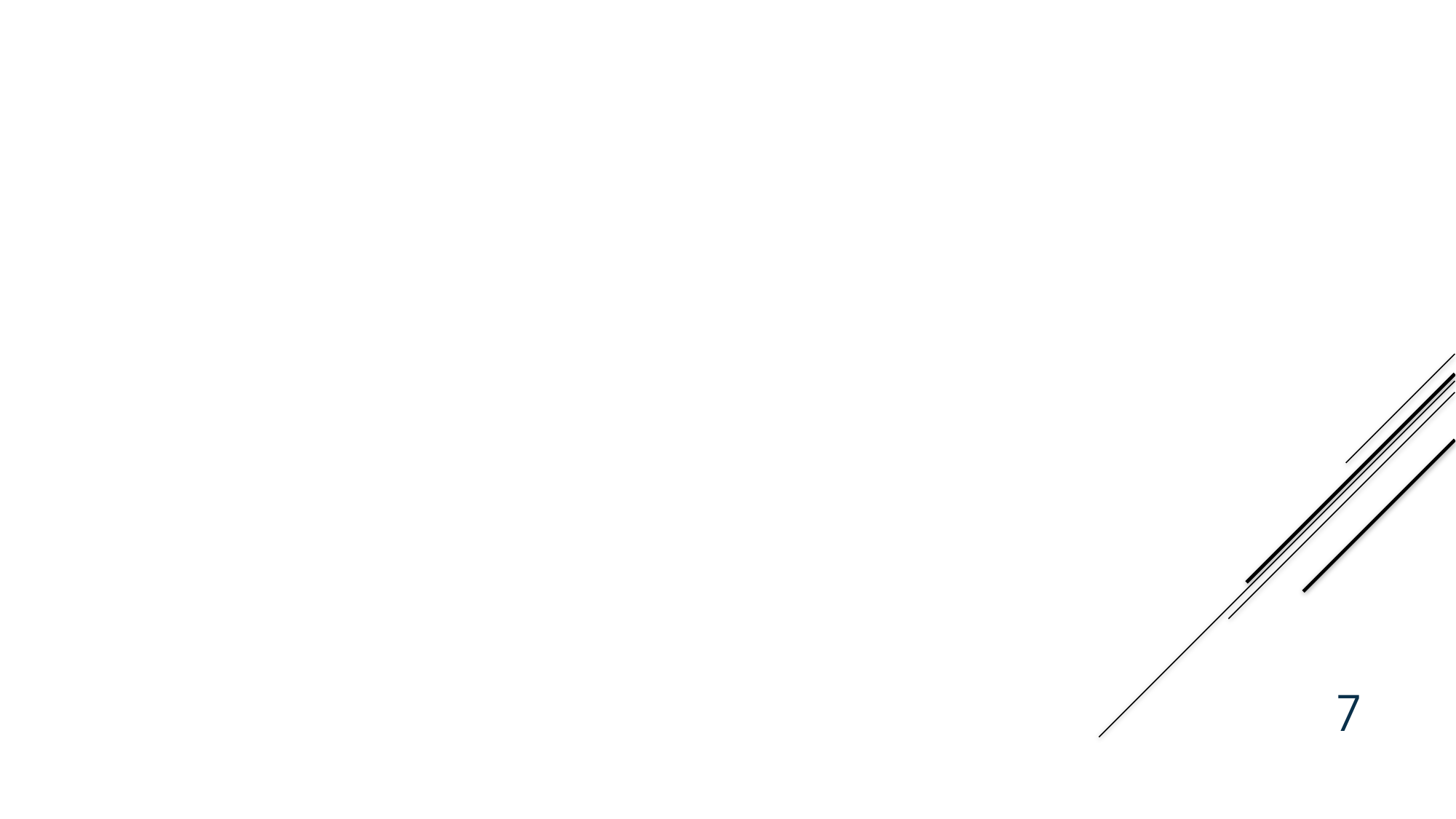

III. Ausblick
Hinzufügen und Verwalten von Metadaten
Nutzerverwaltung Intern und über OpenID
Fertigstellung des Kartensortieralgorithmus
Webclient erweitern
7